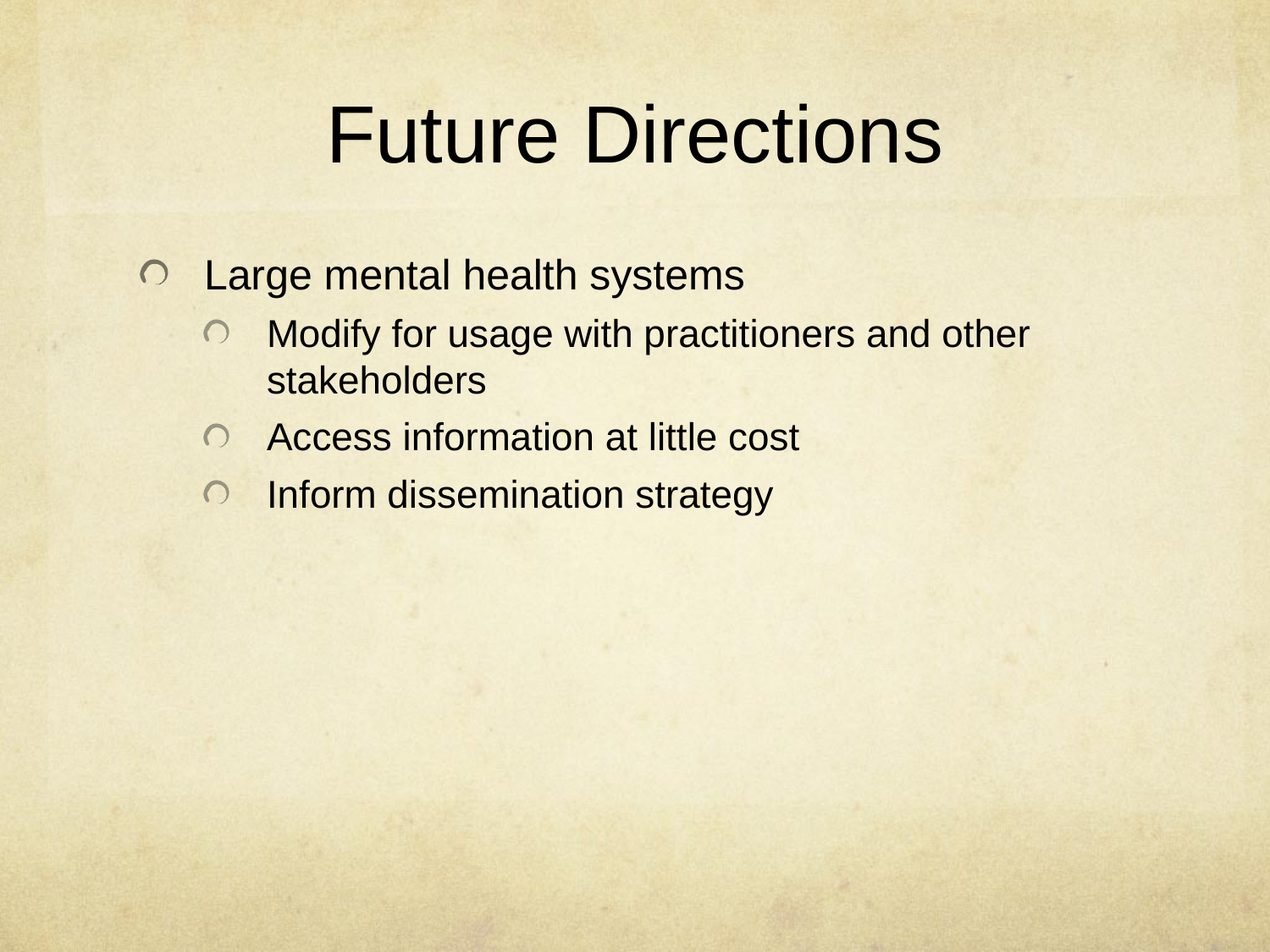

# Future Directions
Large mental health systems
Modify for usage with practitioners and other stakeholders
Access information at little cost
Inform dissemination strategy